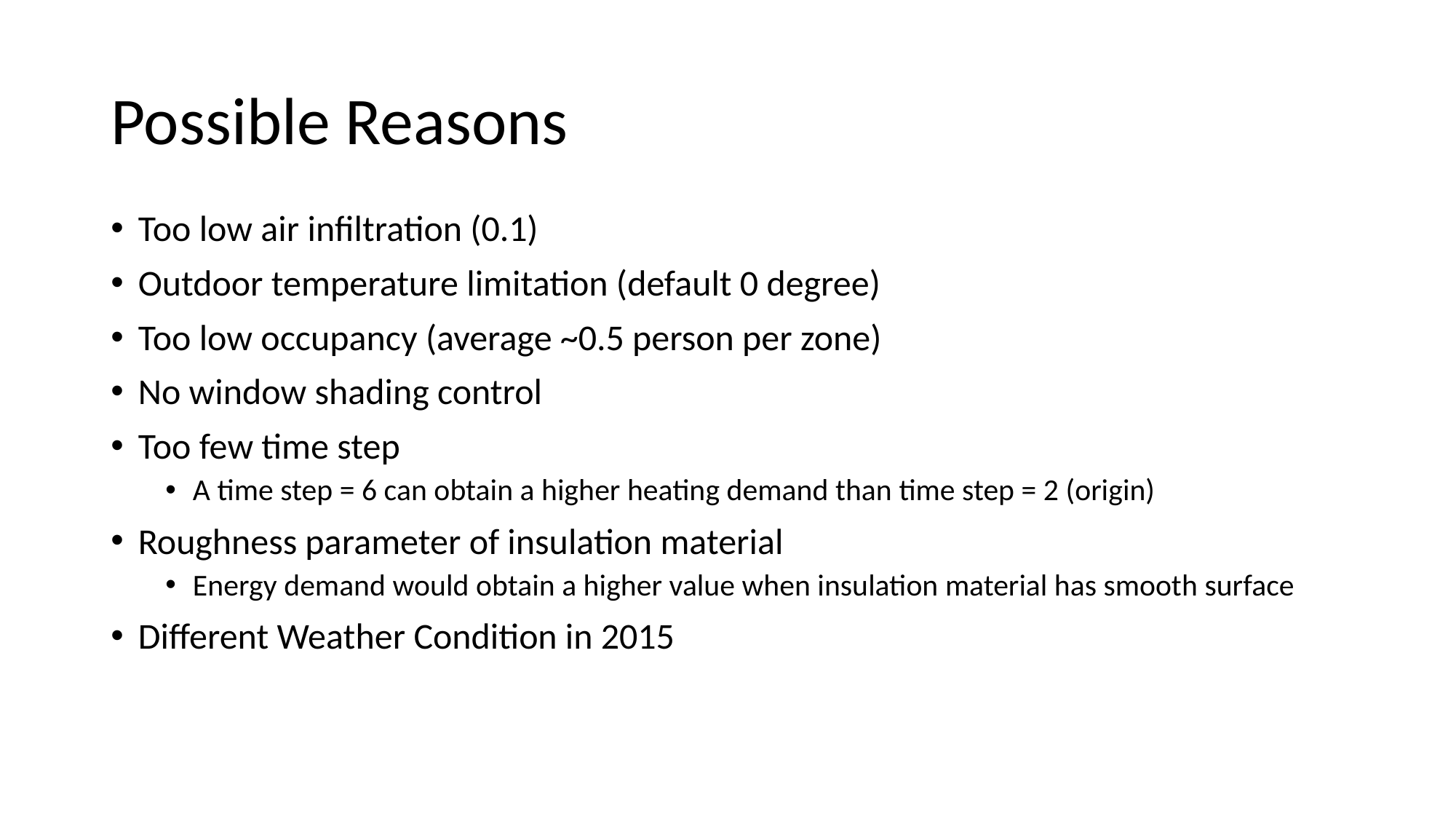

# Possible Reasons
Too low air infiltration (0.1)
Outdoor temperature limitation (default 0 degree)
Too low occupancy (average ~0.5 person per zone)
No window shading control
Too few time step
A time step = 6 can obtain a higher heating demand than time step = 2 (origin)
Roughness parameter of insulation material
Energy demand would obtain a higher value when insulation material has smooth surface
Different Weather Condition in 2015